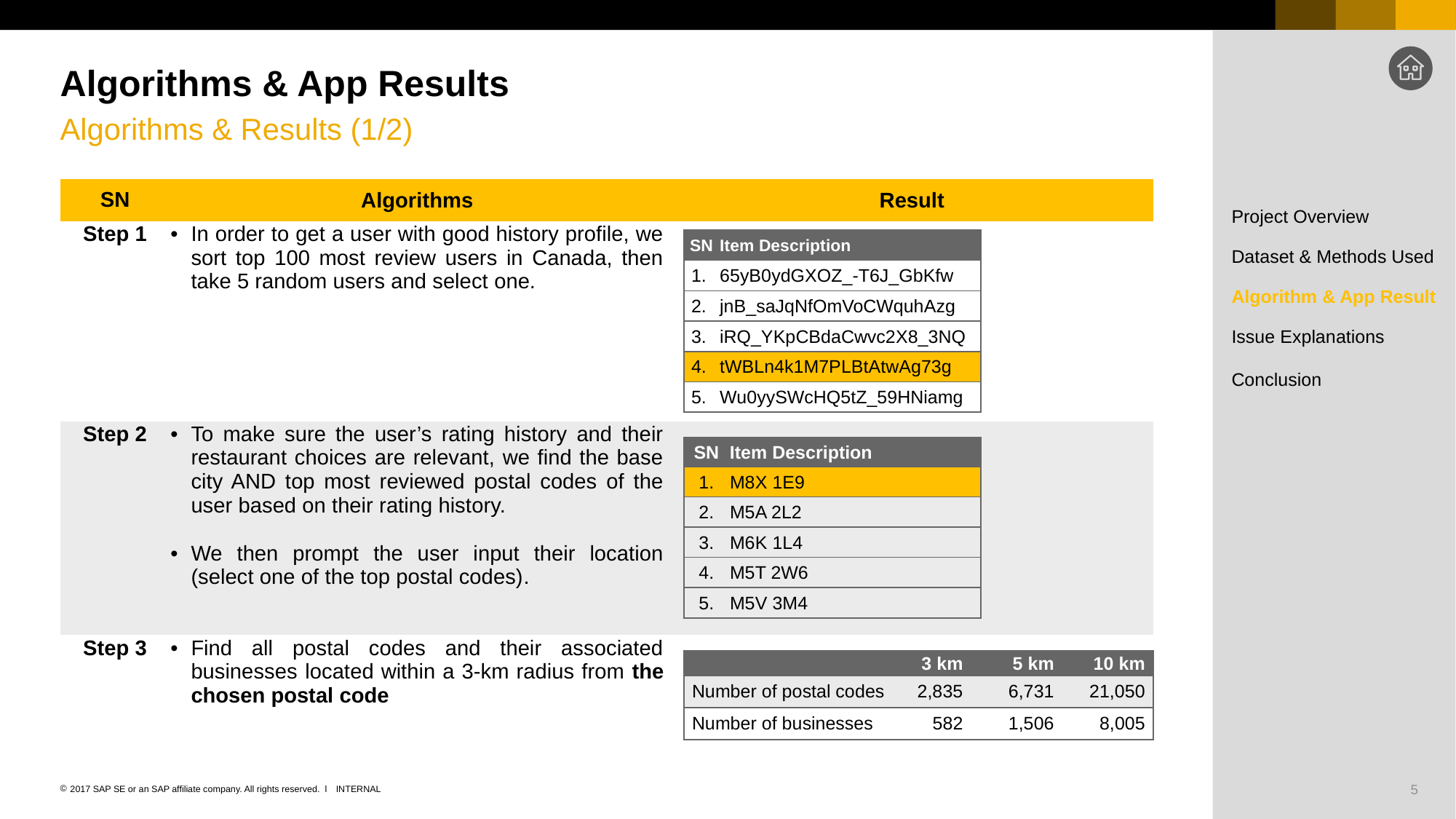

# Algorithms & App Results
Algorithms & Results (1/2)
| SN | Algorithms | Result |
| --- | --- | --- |
| Step 1 | In order to get a user with good history profile, we sort top 100 most review users in Canada, then take 5 random users and select one. |  |
| Step 2 | To make sure the user’s rating history and their restaurant choices are relevant, we find the base city AND top most reviewed postal codes of the user based on their rating history. We then prompt the user input their location (select one of the top postal codes). |  |
| Step 3 | Find all postal codes and their associated businesses located within a 3-km radius from the chosen postal code |  |
Project Overview
| SN | Item Description |
| --- | --- |
| 1. | 65yB0ydGXOZ\_-T6J\_GbKfw |
| 2. | jnB\_saJqNfOmVoCWquhAzg |
| 3. | iRQ\_YKpCBdaCwvc2X8\_3NQ |
| 4. | tWBLn4k1M7PLBtAtwAg73g |
| 5. | Wu0yySWcHQ5tZ\_59HNiamg |
Dataset & Methods Used
Algorithm & App Result
Issue Explanations
Conclusion
| SN | Item Description |
| --- | --- |
| 1. | M8X 1E9 |
| 2. | M5A 2L2 |
| 3. | M6K 1L4 |
| 4. | M5T 2W6 |
| 5. | M5V 3M4 |
|  | 3 km | 5 km | 10 km |
| --- | --- | --- | --- |
| Number of postal codes | 2,835 | 6,731 | 21,050 |
| Number of businesses | 582 | 1,506 | 8,005 |